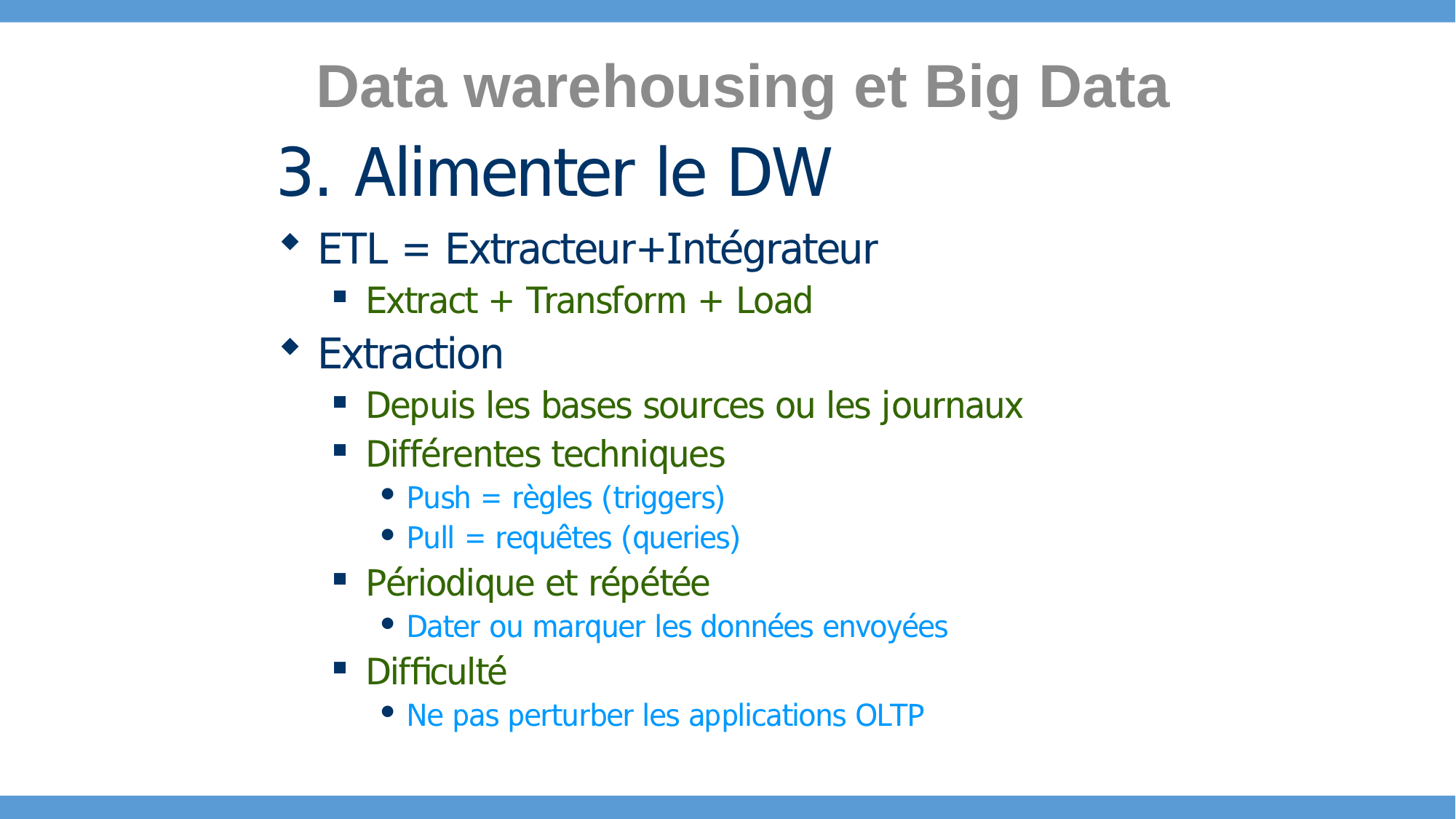

Data warehousing et Big Data
3. Alimenter le DW
ETL = Extracteur+Intégrateur
Extract + Transform + Load
Extraction
Depuis les bases sources ou les journaux
Différentes techniques
Push = règles (triggers)
Pull = requêtes (queries)
Périodique et répétée
Dater ou marquer les données envoyées
Difficulté
Ne pas perturber les applications OLTP